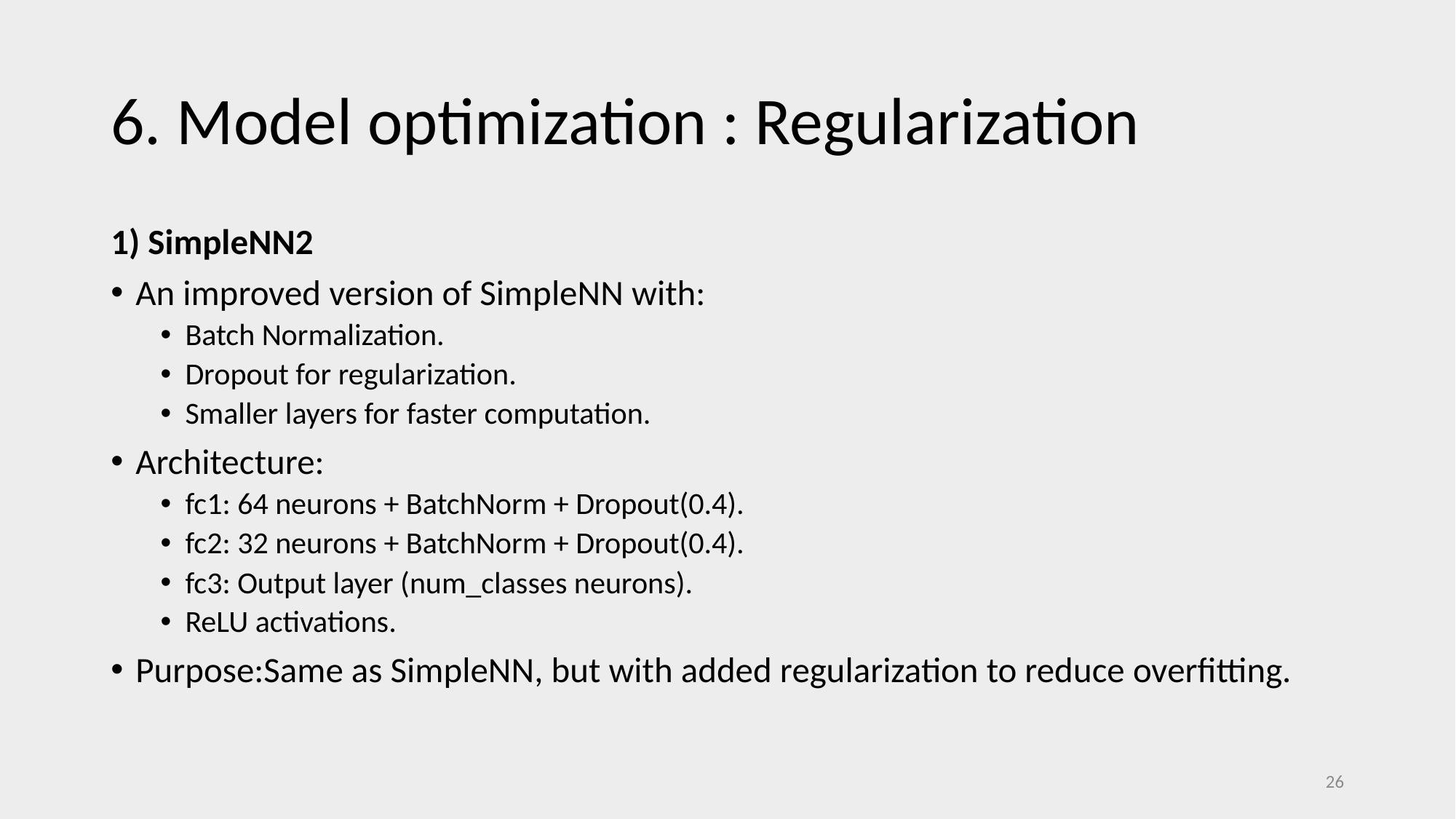

# 6. Model optimization : Regularization
1) SimpleNN2
An improved version of SimpleNN with:
Batch Normalization.
Dropout for regularization.
Smaller layers for faster computation.
Architecture:
fc1: 64 neurons + BatchNorm + Dropout(0.4).
fc2: 32 neurons + BatchNorm + Dropout(0.4).
fc3: Output layer (num_classes neurons).
ReLU activations.
Purpose:Same as SimpleNN, but with added regularization to reduce overfitting.
26